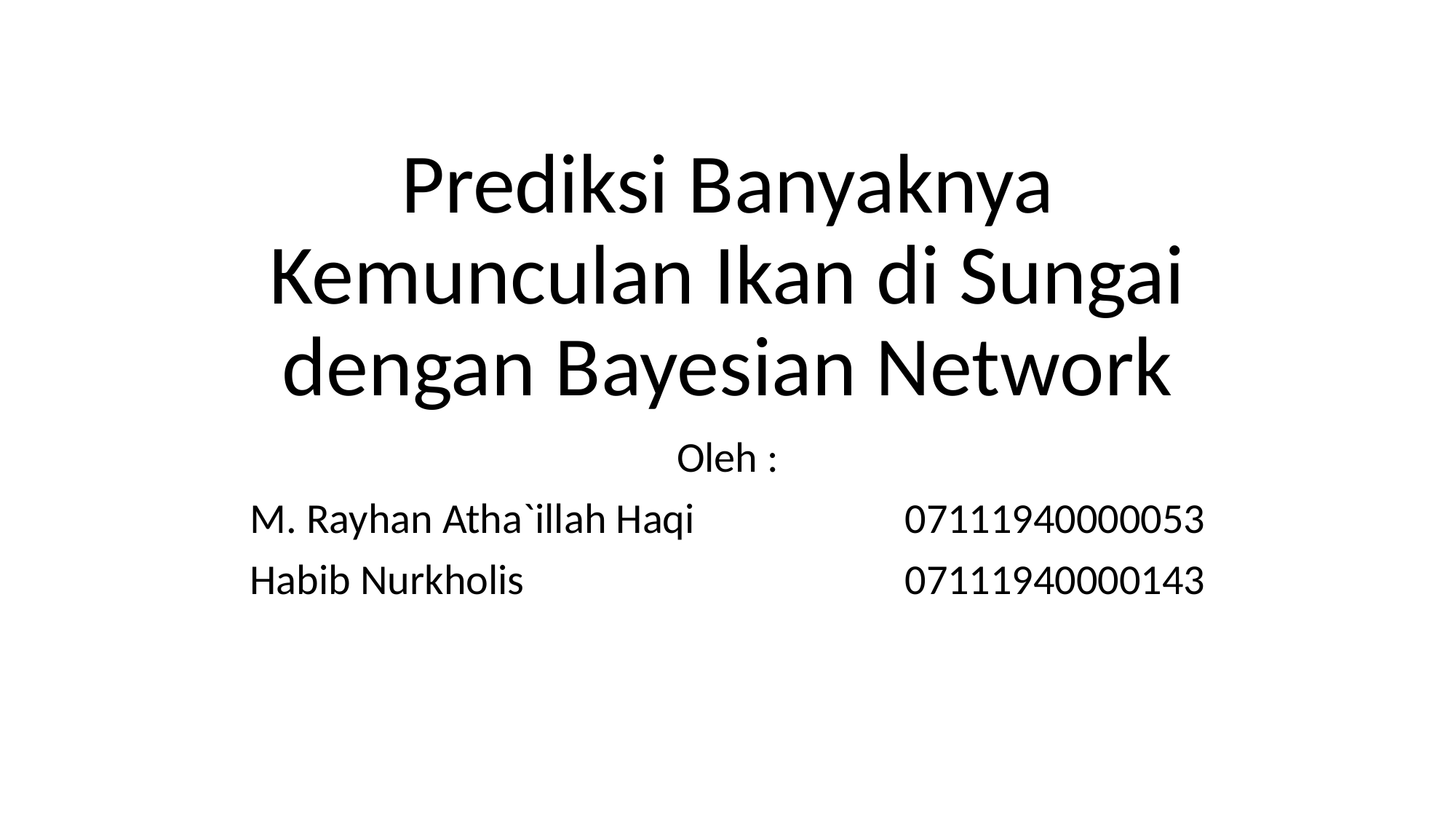

# Prediksi Banyaknya Kemunculan Ikan di Sungai dengan Bayesian Network
Oleh :
M. Rayhan Atha`illah Haqi		07111940000053
Habib Nurkholis				07111940000143